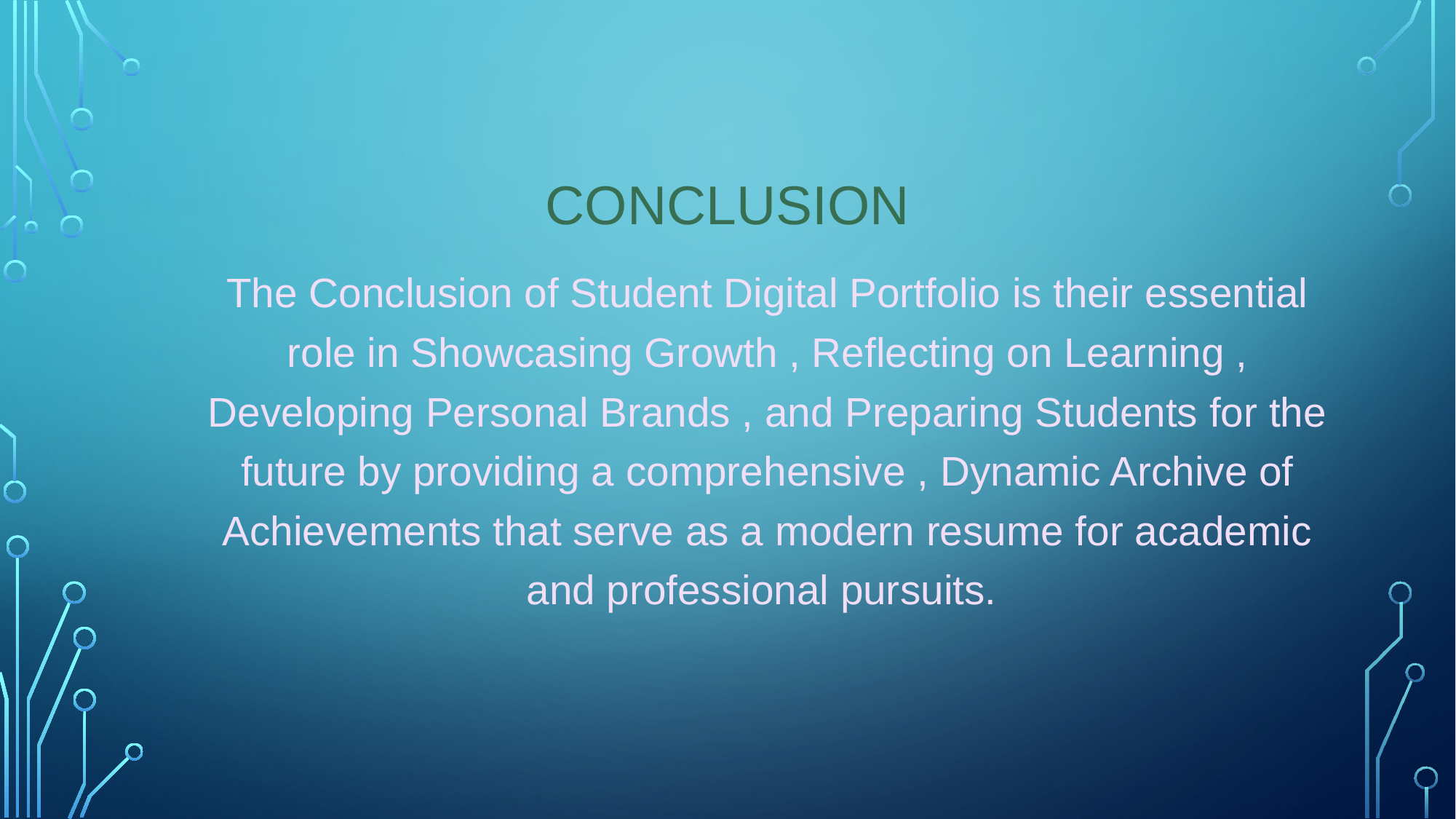

# CONCLUSION
The Conclusion of Student Digital Portfolio is their essential role in Showcasing Growth , Reflecting on Learning , Developing Personal Brands , and Preparing Students for the future by providing a comprehensive , Dynamic Archive of Achievements that serve as a modern resume for academic and professional pursuits.